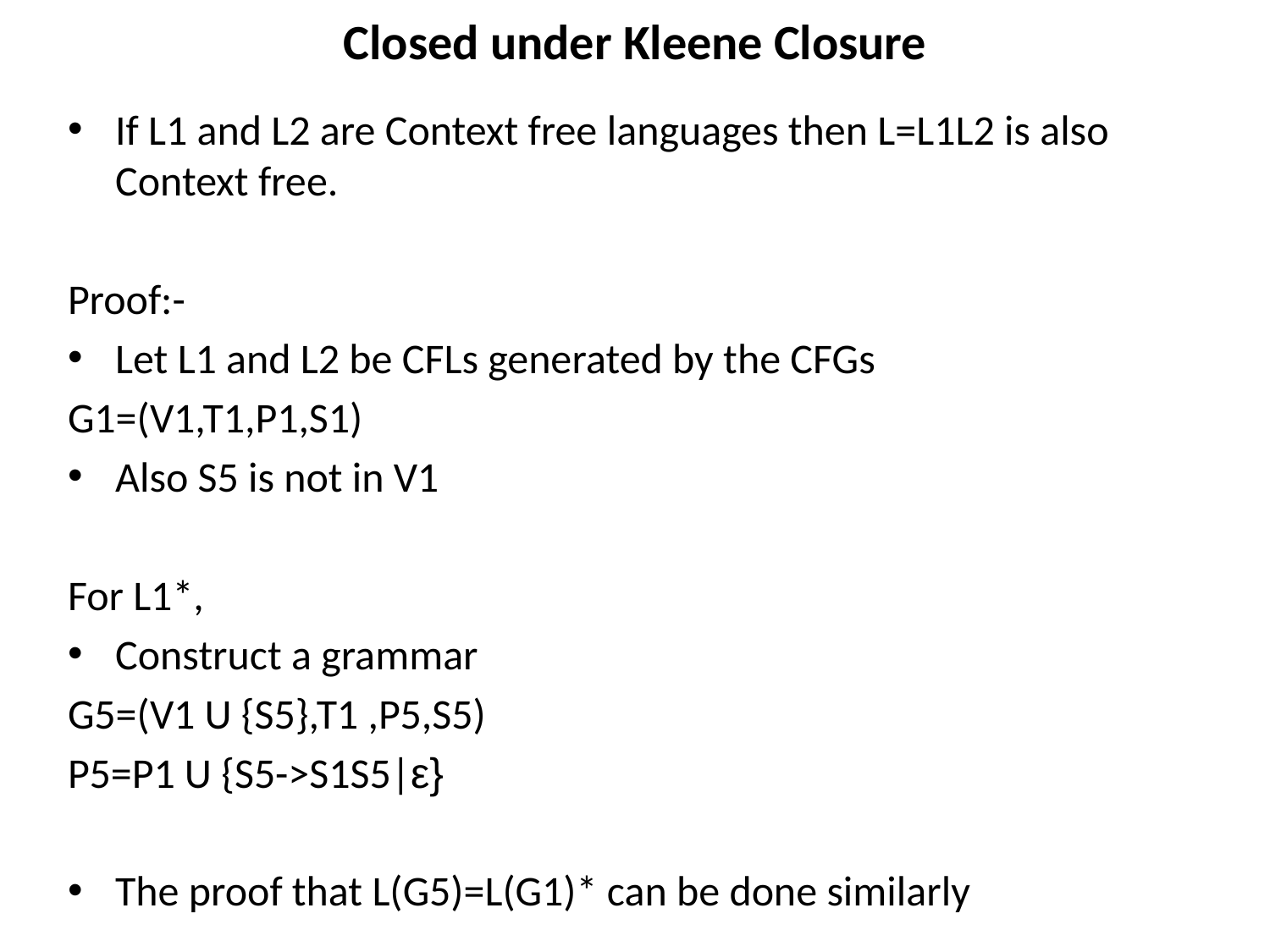

# Closed under Kleene Closure
If L1 and L2 are Context free languages then L=L1L2 is also Context free.

Proof:-
Let L1 and L2 be CFLs generated by the CFGs
G1=(V1,T1,P1,S1)
Also S5 is not in V1

For L1*,
Construct a grammar
G5=(V1 U {S5},T1 ,P5,S5)
P5=P1 U {S5->S1S5|ε}

The proof that L(G5)=L(G1)* can be done similarly